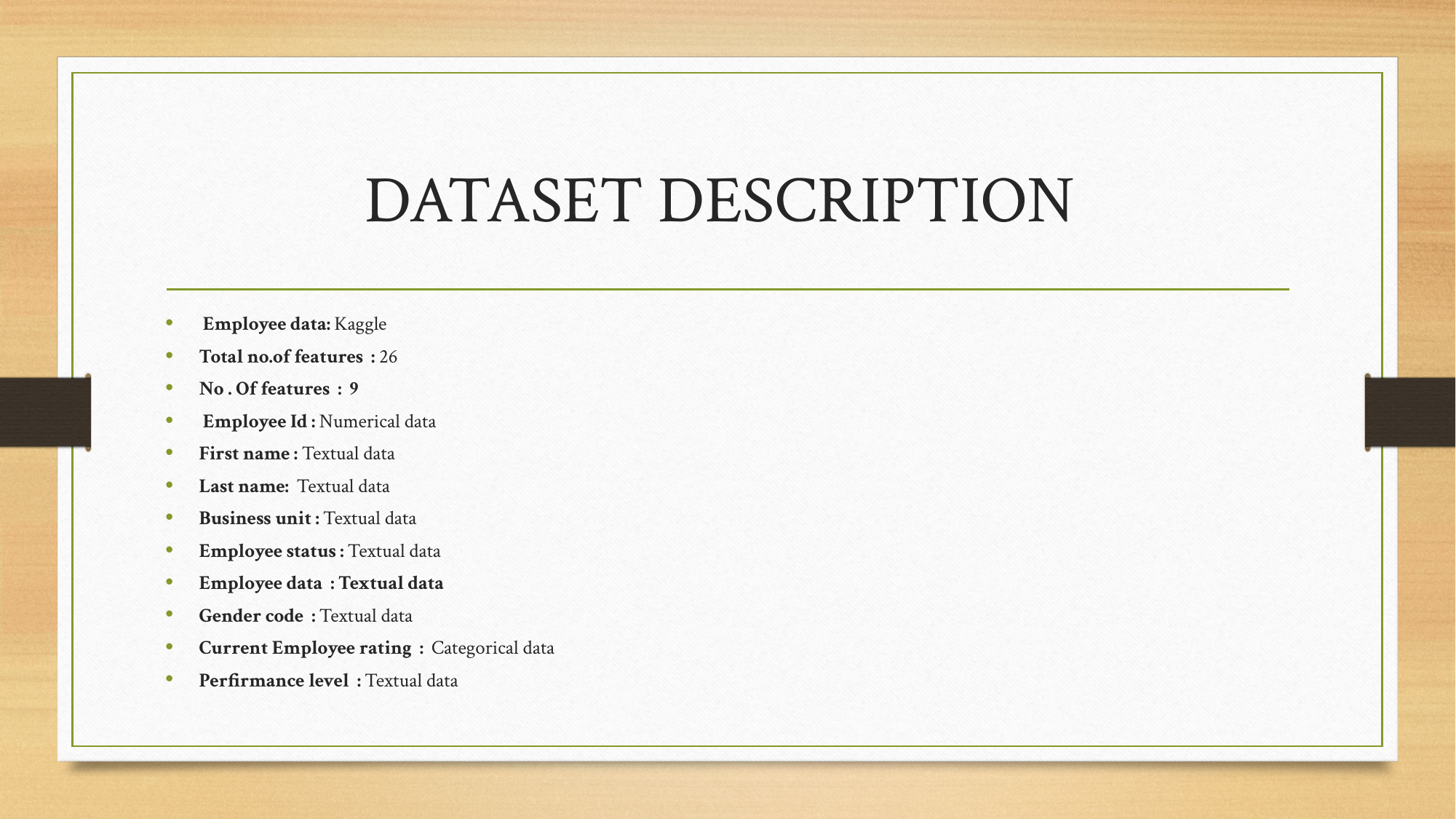

# DATASET DESCRIPTION
 Employee data: Kaggle
Total no.of features  : 26
No . Of features  :  9
 Employee Id : Numerical data
First name : Textual data
Last name:  Textual data
Business unit : Textual data
Employee status : Textual data
Employee data  : Textual data
Gender code  : Textual data
Current Employee rating  :  Categorical data
Perfirmance level  : Textual data